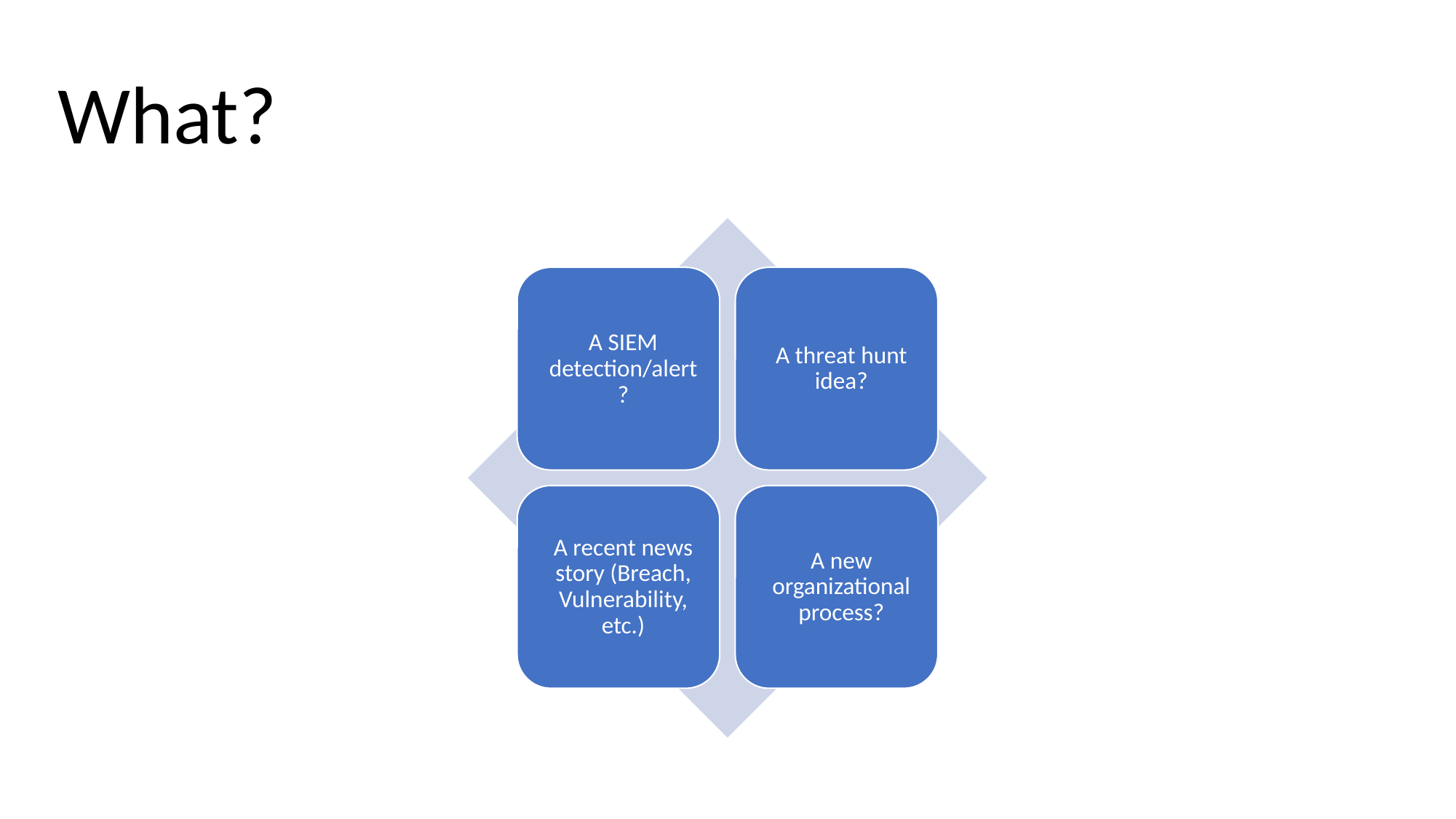

# What?
A SIEM detection/alert?
A threat hunt idea?
A recent news story (Breach, Vulnerability, etc.)
A new organizational process?